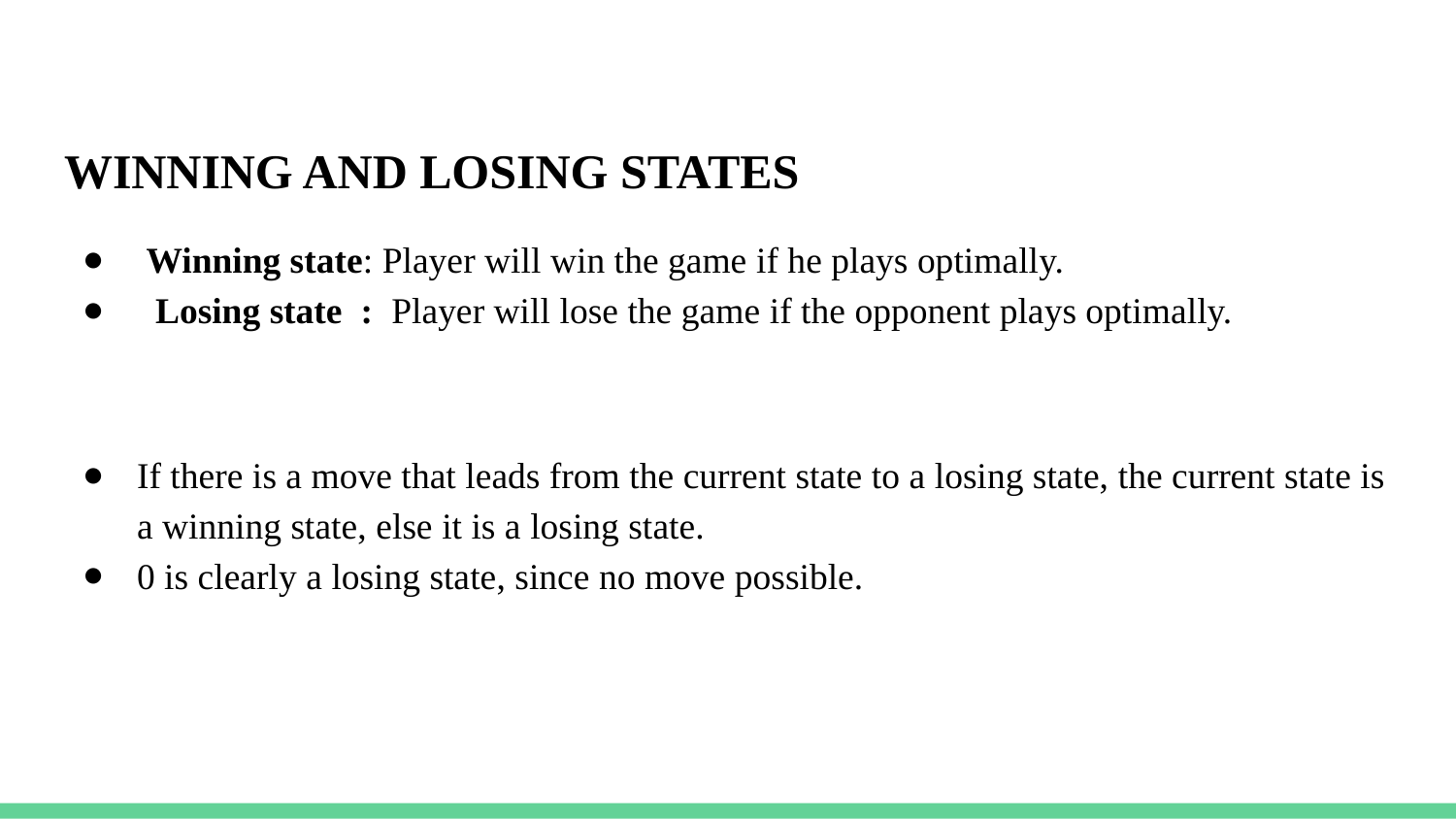

WINNING AND LOSING STATES
 Winning state: Player will win the game if he plays optimally.
  Losing state  :  Player will lose the game if the opponent plays optimally.

If there is a move that leads from the current state to a losing state, the current state is a winning state, else it is a losing state.
0 is clearly a losing state, since no move possible.